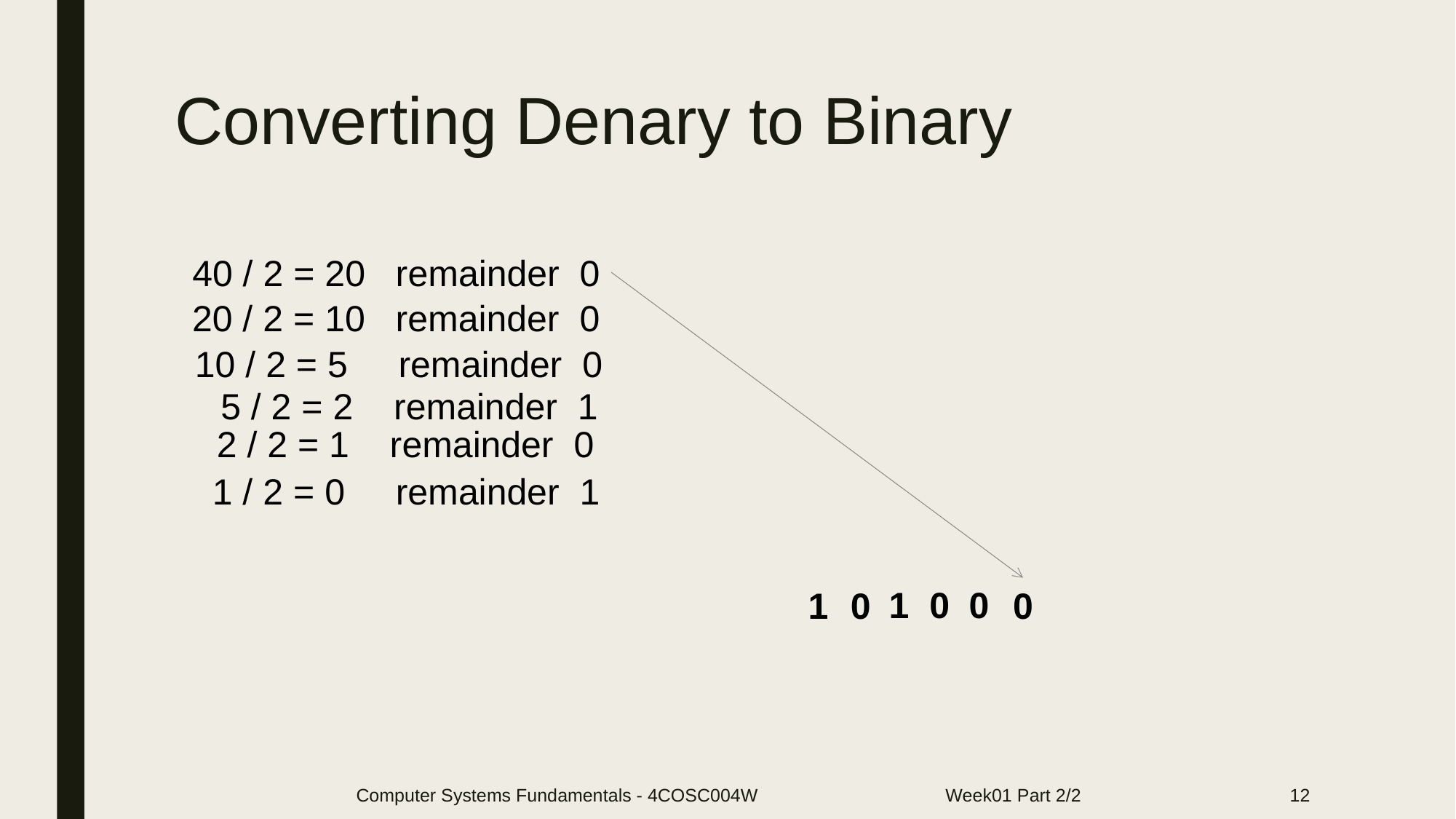

# Converting Denary to Binary
40 / 2 = 20   remainder  0
20 / 2 = 10   remainder  0
10 / 2 = 5     remainder  0
5 / 2 = 2    remainder  1
2 / 2 = 1    remainder  0
1 / 2 = 0     remainder  1
1
0
0
1
0
0
Computer Systems Fundamentals - 4COSC004W                                     Week01 Part 2/2
12